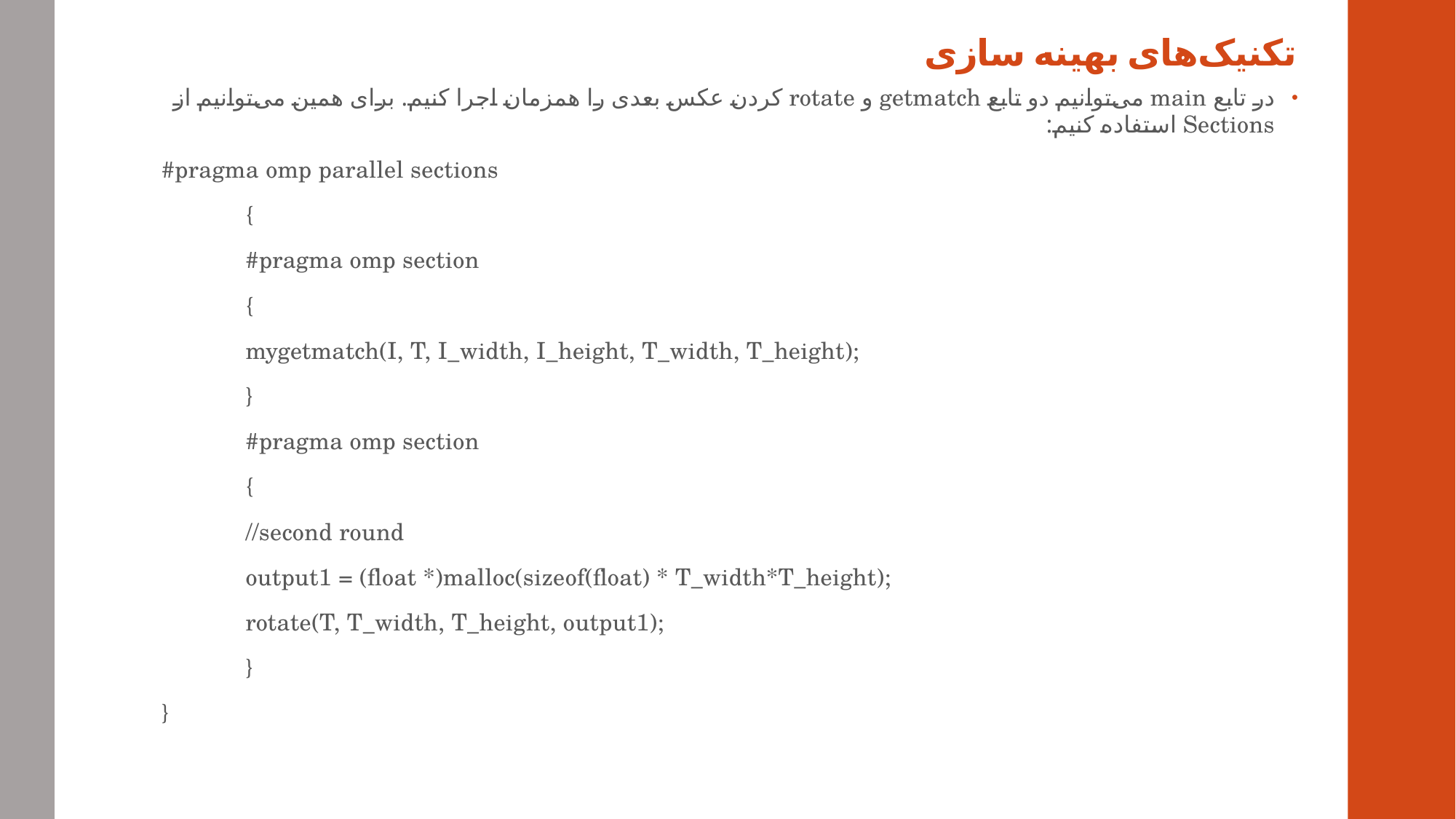

تکنیک‌های بهینه سازی
در تابع main می‌توانیم دو تابع getmatch و rotate کردن عکس بعدی را همزمان اجرا کنیم. برای همین می‌توانیم از Sections استفاده کنیم:
#pragma omp parallel sections
	{
	#pragma omp section
		{
		mygetmatch(I, T, I_width, I_height, T_width, T_height);
	}
	#pragma omp section
		{
		//second round
		output1 = (float *)malloc(sizeof(float) * T_width*T_height);
		rotate(T, T_width, T_height, output1);
	}
}